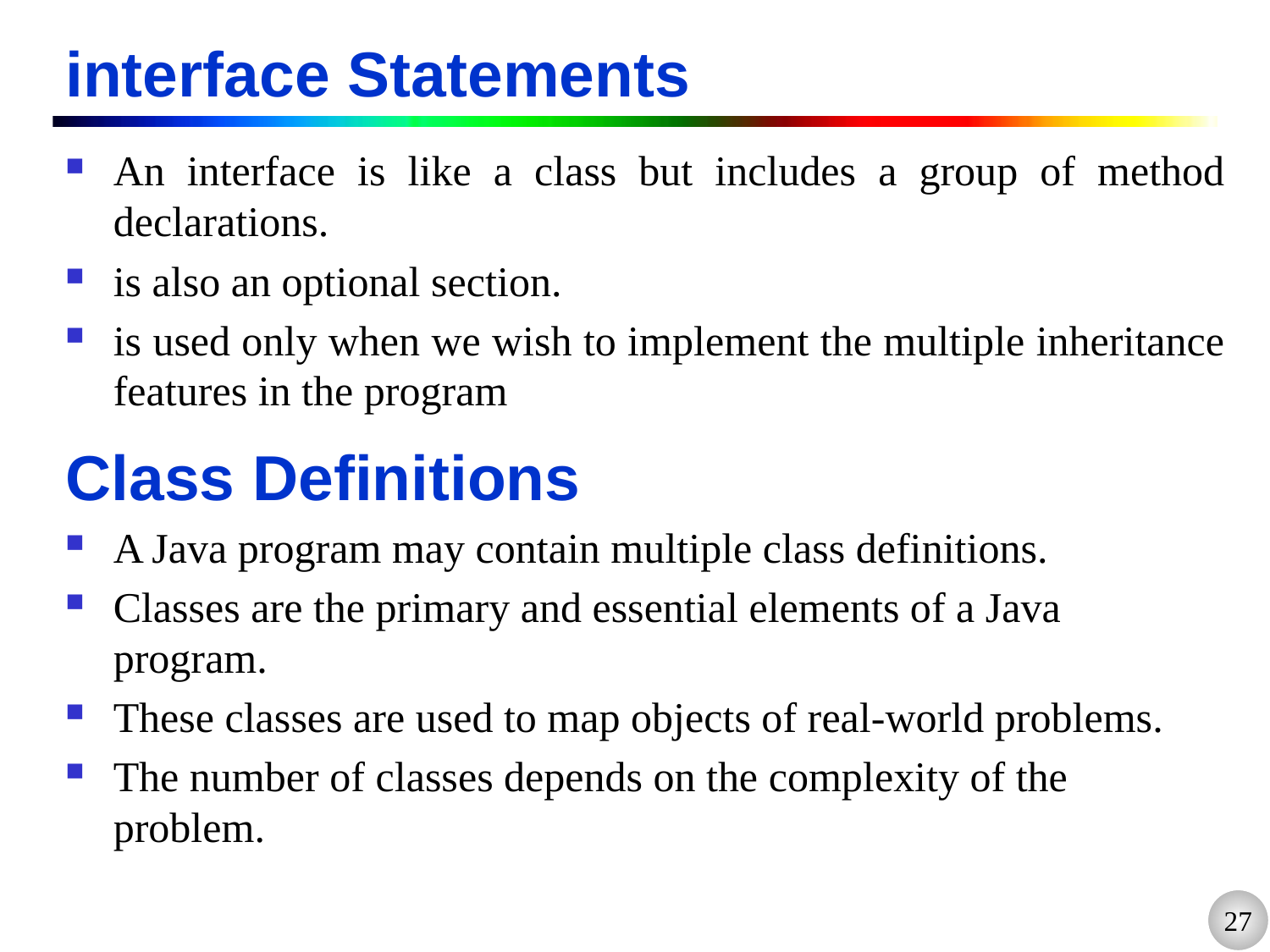

# interface Statements
An interface is like a class but includes a group of method declarations.
is also an optional section.
is used only when we wish to implement the multiple inheritance features in the program

Class Definitions
A Java program may contain multiple class definitions.
Classes are the primary and essential elements of a Java program.
These classes are used to map objects of real-world problems.
The number of classes depends on the complexity of the problem.